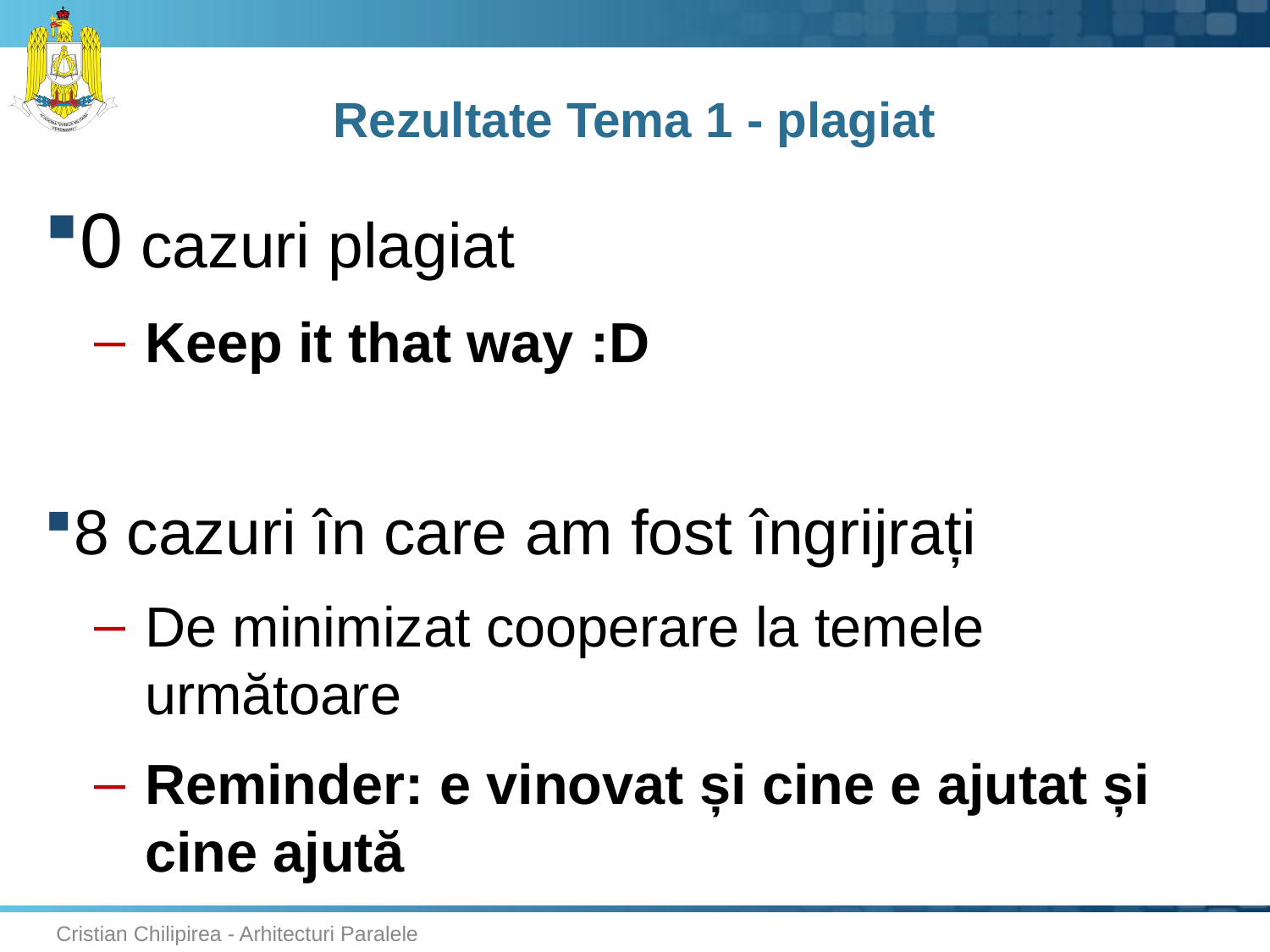

# Rezultate Tema 1 - plagiat
0 cazuri plagiat
Keep it that way :D

8 cazuri în care am fost îngrijrați
De minimizat cooperare la temele următoare
Reminder: e vinovat și cine e ajutat și cine ajută
Cristian Chilipirea - Arhitecturi Paralele